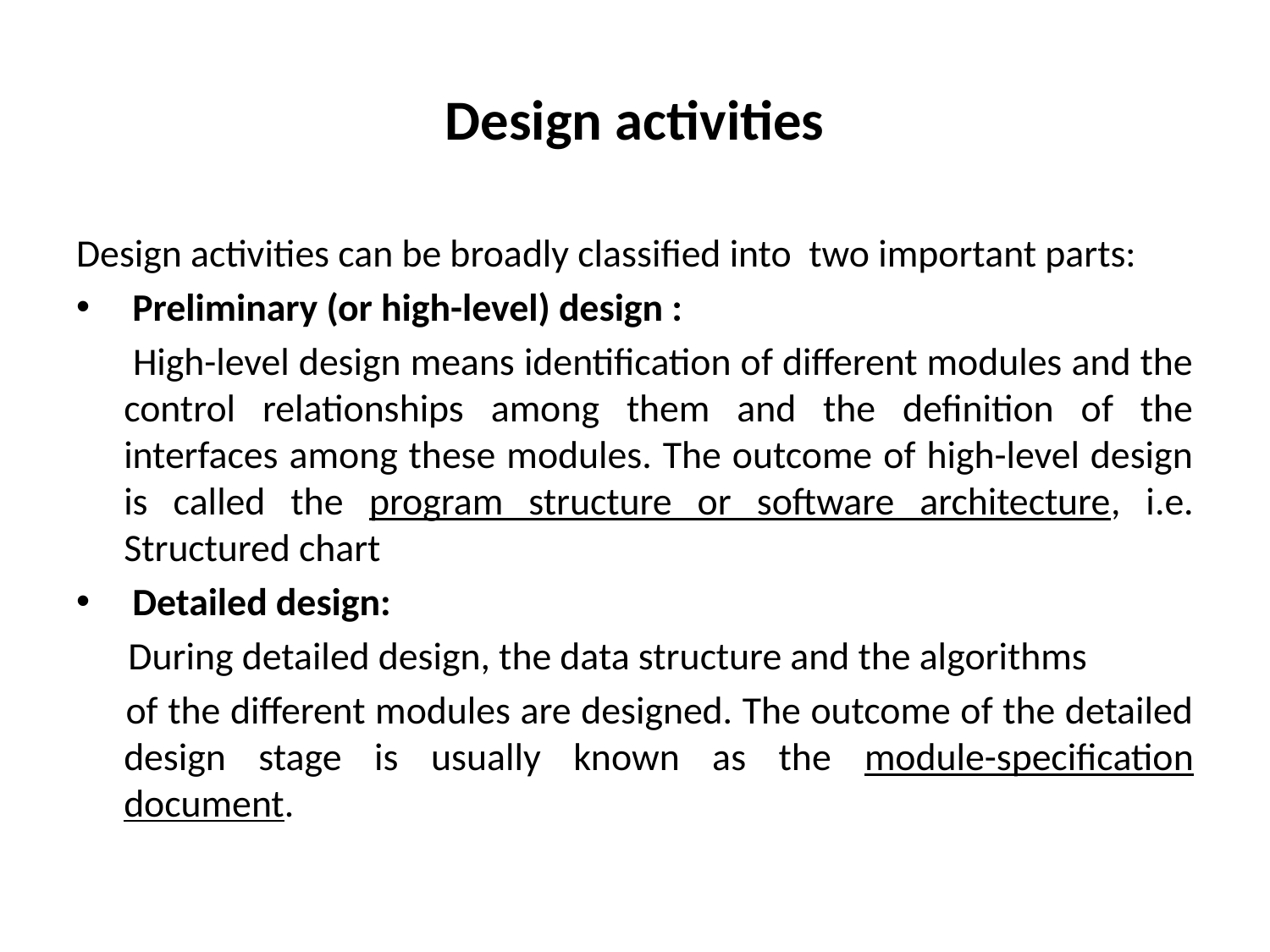

# Design activities
Design activities can be broadly classified into  two important parts:
 Preliminary (or high-level) design :
      High-level design means identification of different modules and the control relationships among them and the definition of the interfaces among these modules. The outcome of high-level design is called the program structure or software architecture, i.e. Structured chart
 Detailed design:
      During detailed design, the data structure and the algorithms
     of the different modules are designed. The outcome of the detailed design stage is usually known as the module-specification document.